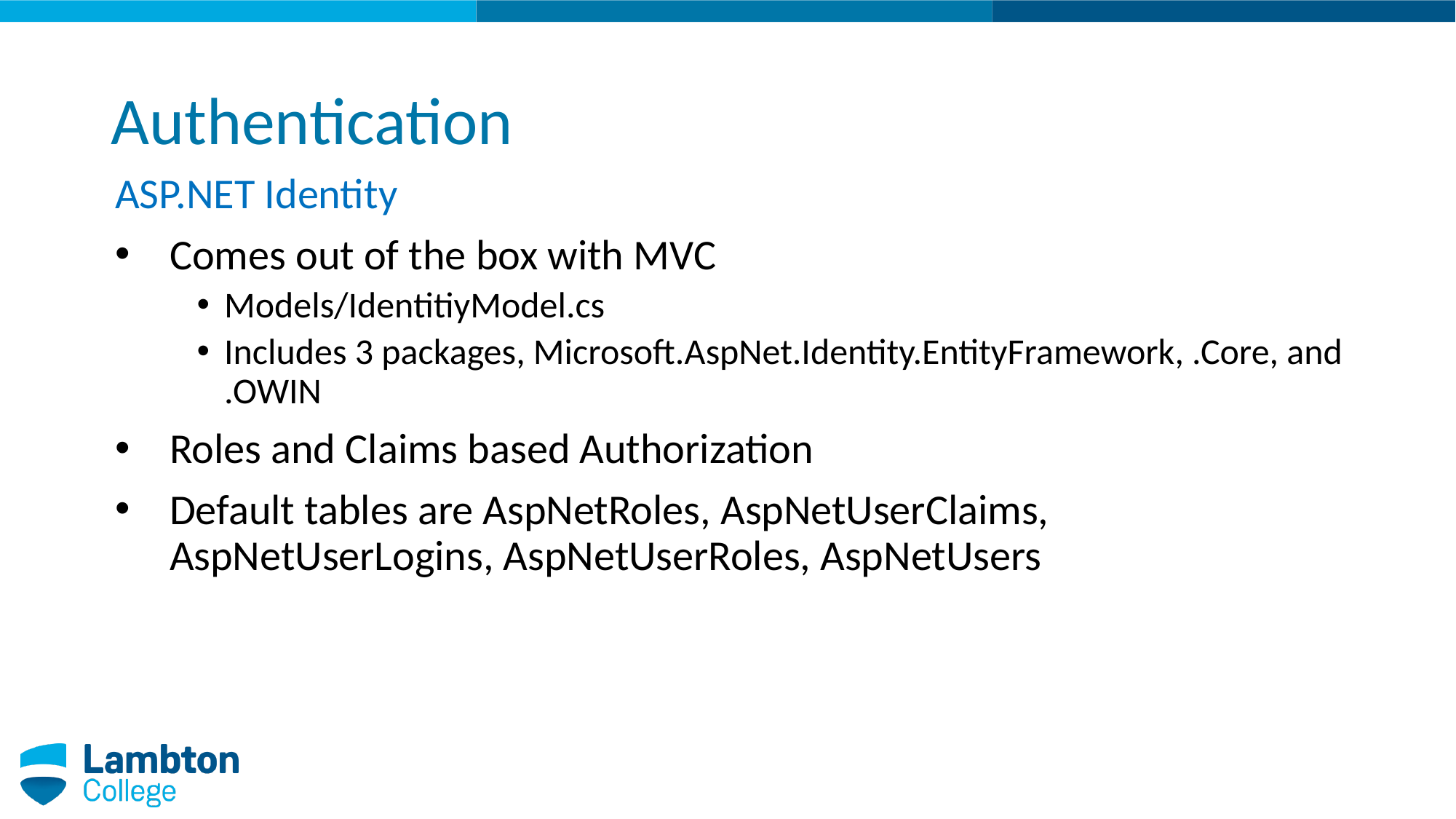

# Authentication
ASP.NET Identity
Comes out of the box with MVC
Models/IdentitiyModel.cs
Includes 3 packages, Microsoft.AspNet.Identity.EntityFramework, .Core, and .OWIN
Roles and Claims based Authorization
Default tables are AspNetRoles, AspNetUserClaims, AspNetUserLogins, AspNetUserRoles, AspNetUsers